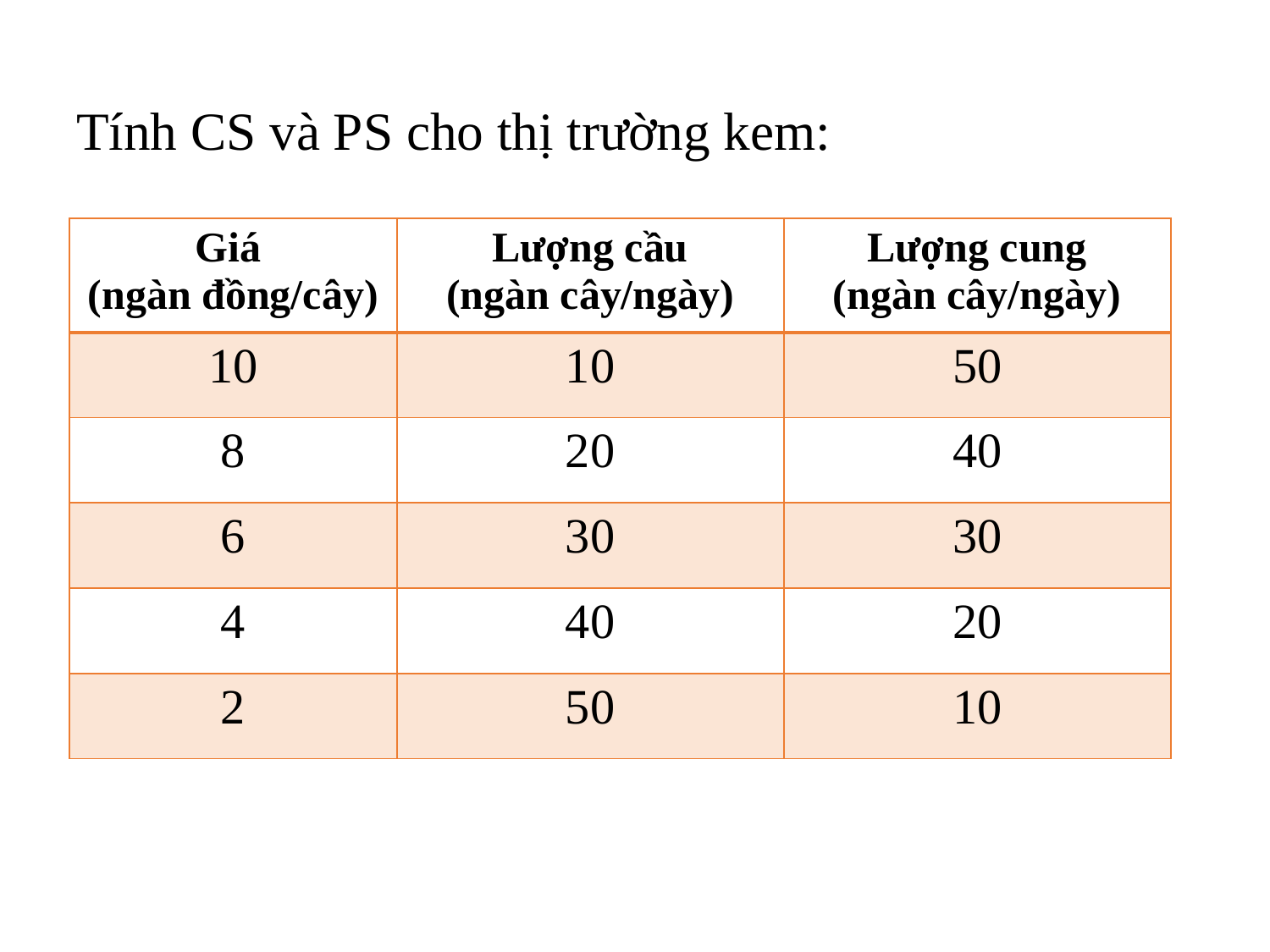

# Tính CS và PS cho thị trường kem:
| Giá (ngàn đồng/cây) | Lượng cầu (ngàn cây/ngày) | Lượng cung (ngàn cây/ngày) |
| --- | --- | --- |
| 10 | 10 | 50 |
| 8 | 20 | 40 |
| 6 | 30 | 30 |
| 4 | 40 | 20 |
| 2 | 50 | 10 |